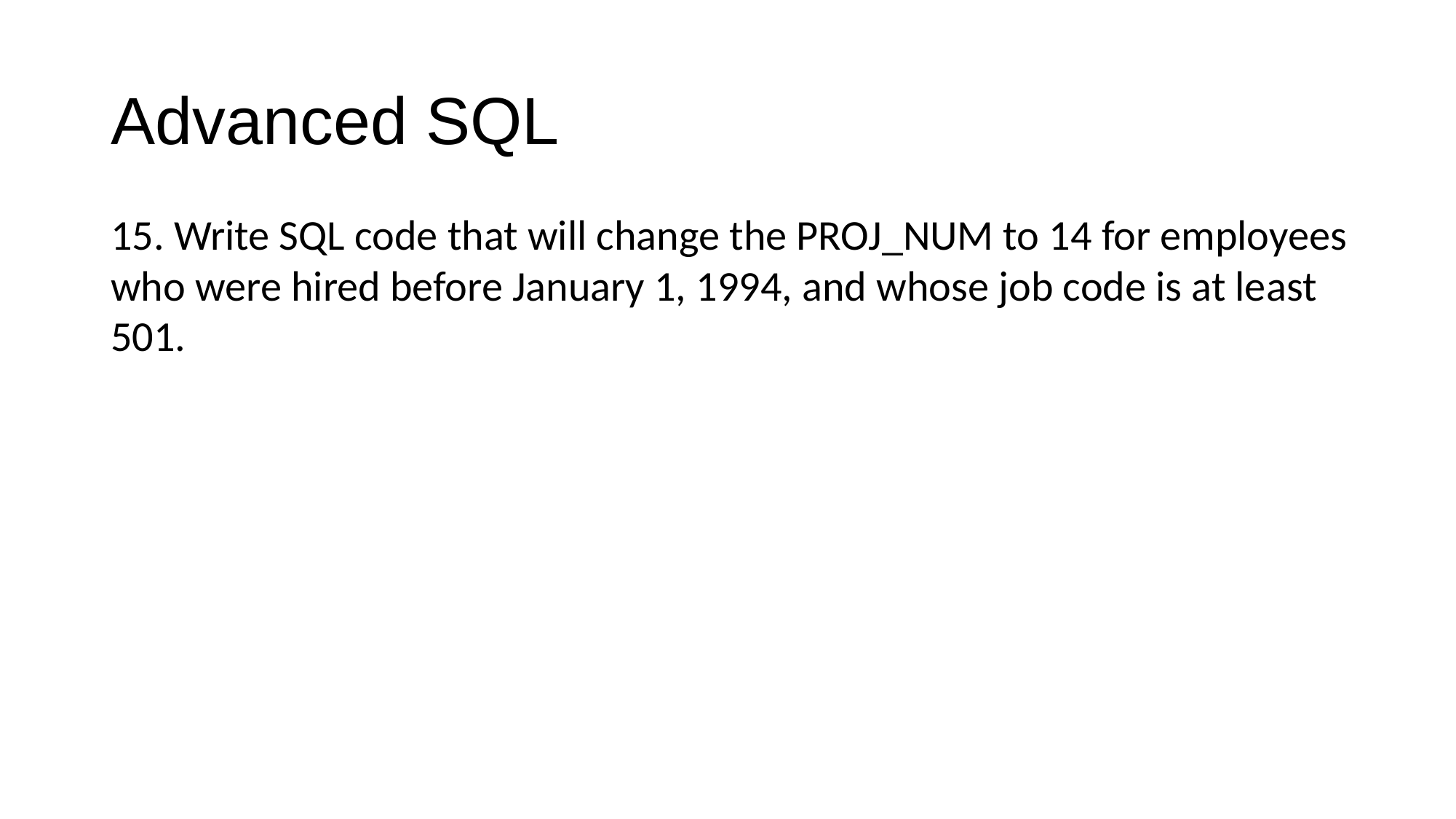

# Advanced SQL
15. Write SQL code that will change the PROJ_NUM to 14 for employees who were hired before January 1, 1994, and whose job code is at least 501.